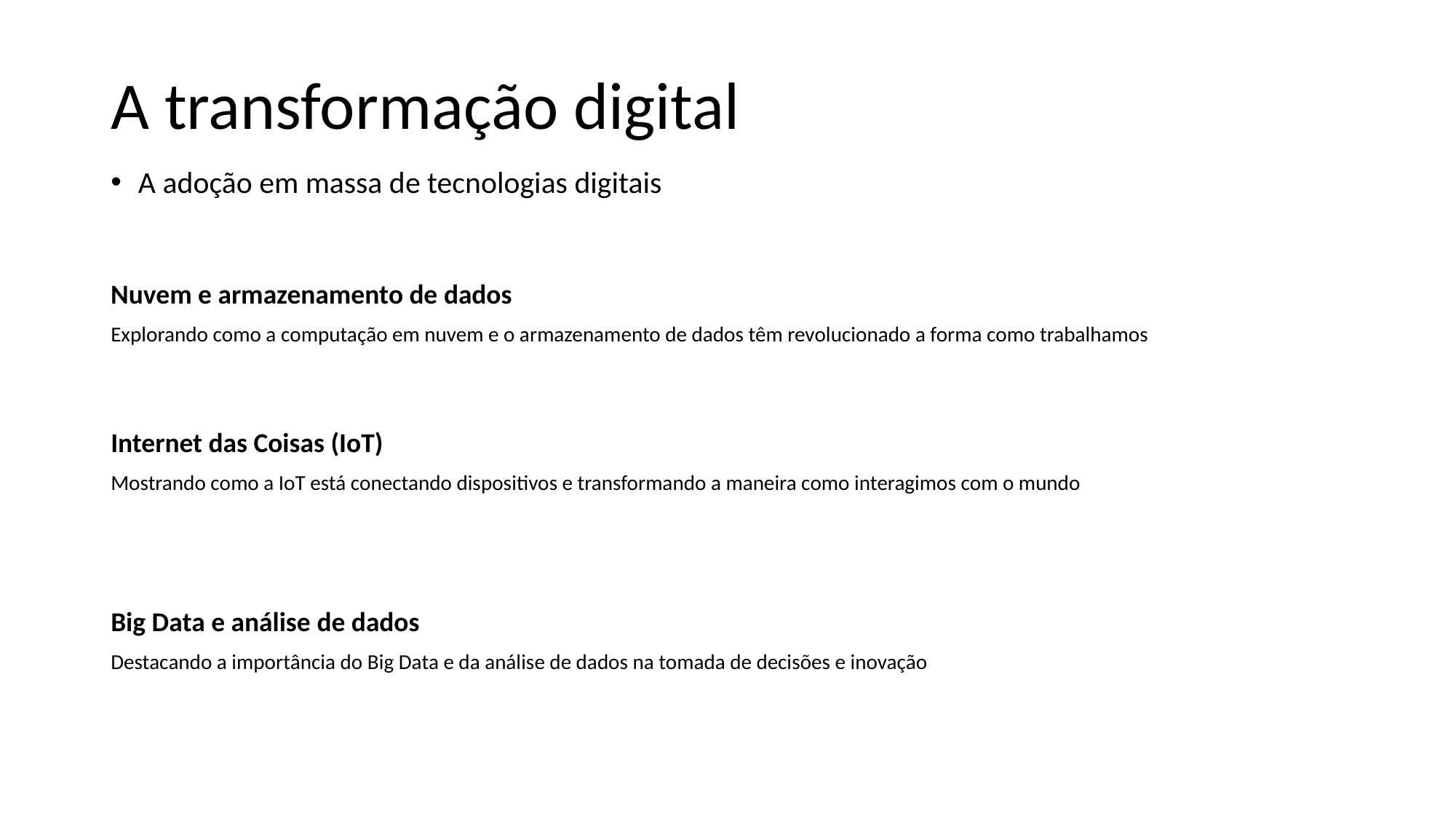

# A transformação digital
A adoção em massa de tecnologias digitais
Nuvem e armazenamento de dados
Explorando como a computação em nuvem e o armazenamento de dados têm revolucionado a forma como trabalhamos
Internet das Coisas (IoT)
Mostrando como a IoT está conectando dispositivos e transformando a maneira como interagimos com o mundo
Big Data e análise de dados
Destacando a importância do Big Data e da análise de dados na tomada de decisões e inovação